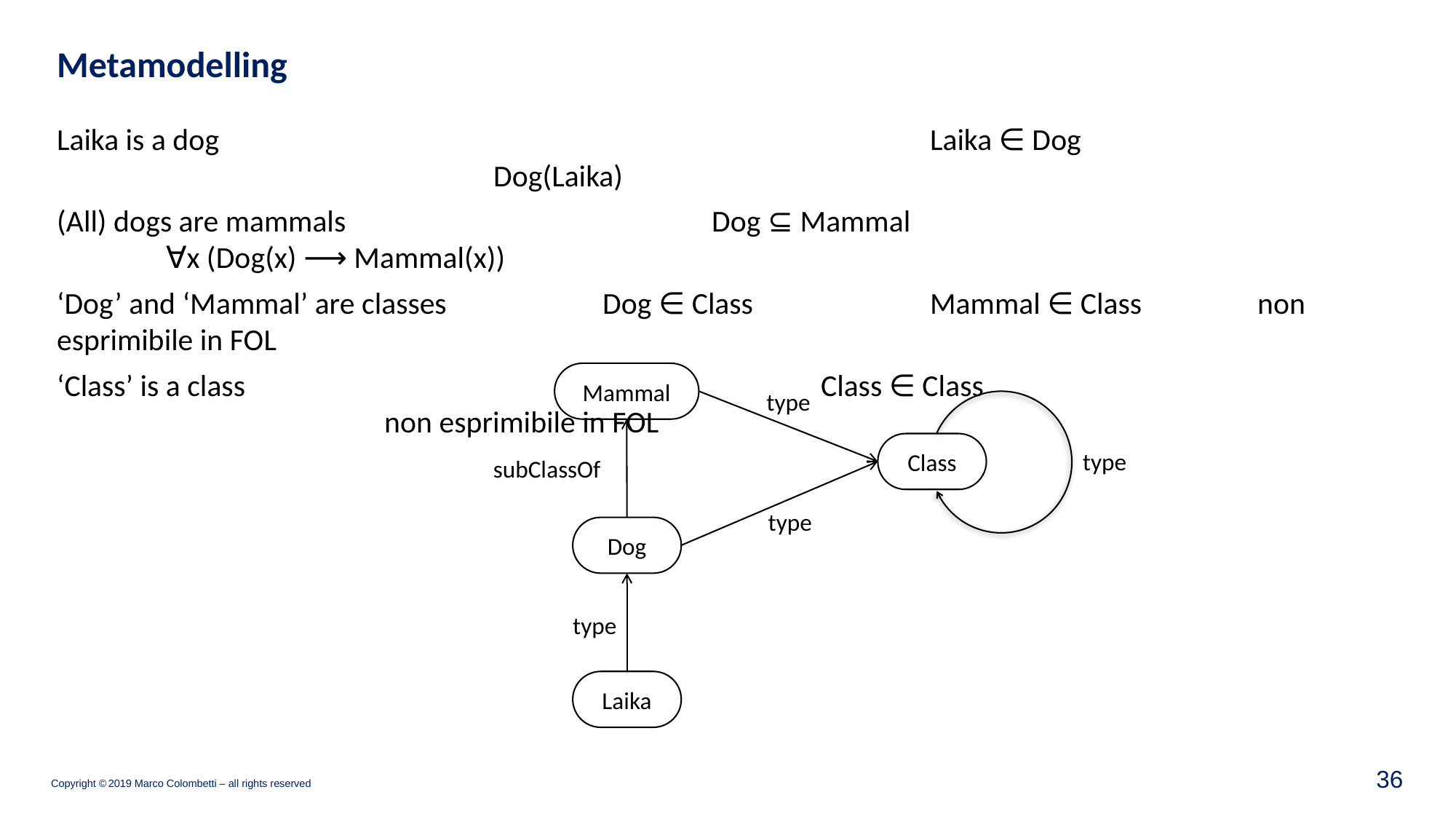

# Metamodelling
Laika is a dog							Laika ∈ Dog							Dog(Laika)
(All) dogs are mammals				Dog ⊆ Mammal						∀x (Dog(x) ⟶ Mammal(x))
‘Dog’ and ‘Mammal’ are classes		Dog ∈ Class		Mammal ∈ Class		non esprimibile in FOL
‘Class’ is a class						Class ∈ Class							non esprimibile in FOL
Mammal
type

Class
type
subClassOf
type
Dog
type
Laika
36